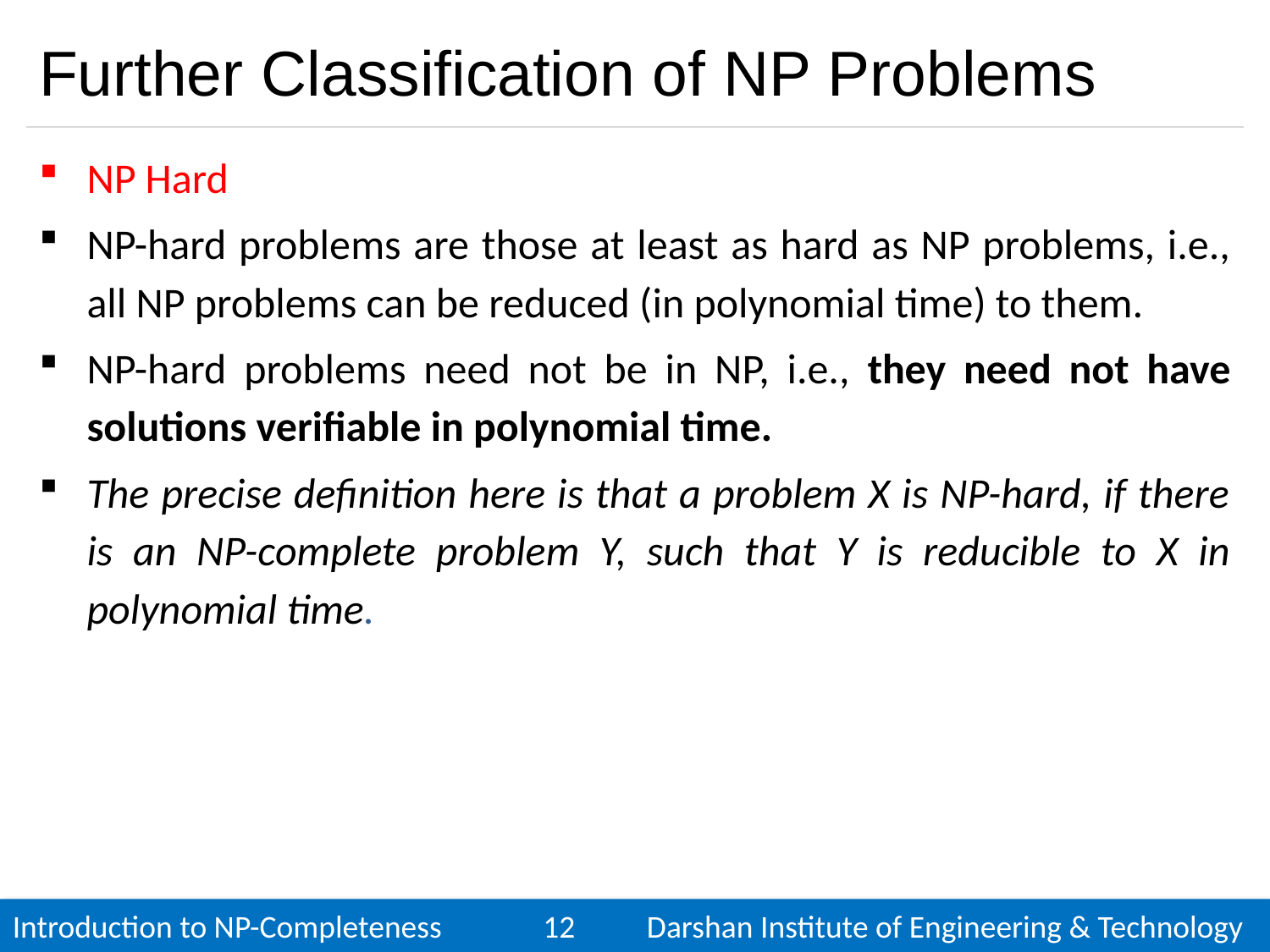

# Further Classification of NP Problems
NP Hard
NP-hard problems are those at least as hard as NP problems, i.e., all NP problems can be reduced (in polynomial time) to them.
NP-hard problems need not be in NP, i.e., they need not have solutions verifiable in polynomial time.
The precise definition here is that a problem X is NP-hard, if there is an NP-complete problem Y, such that Y is reducible to X in polynomial time.